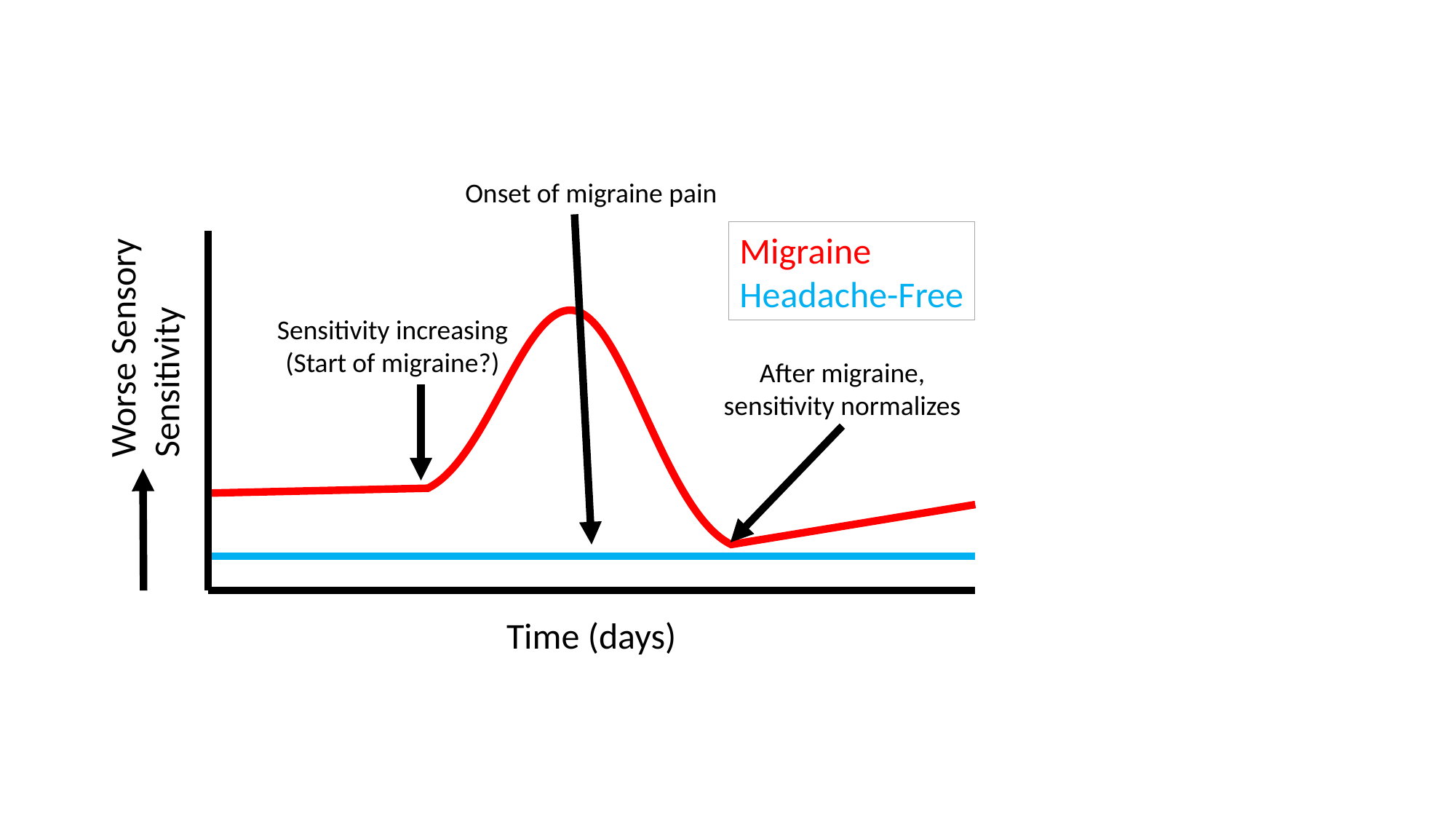

Onset of migraine pain
Migraine
Headache-Free
Worse Sensory
Sensitivity
Sensitivity increasing
(Start of migraine?)

After migraine, sensitivity normalizes
Time (days)